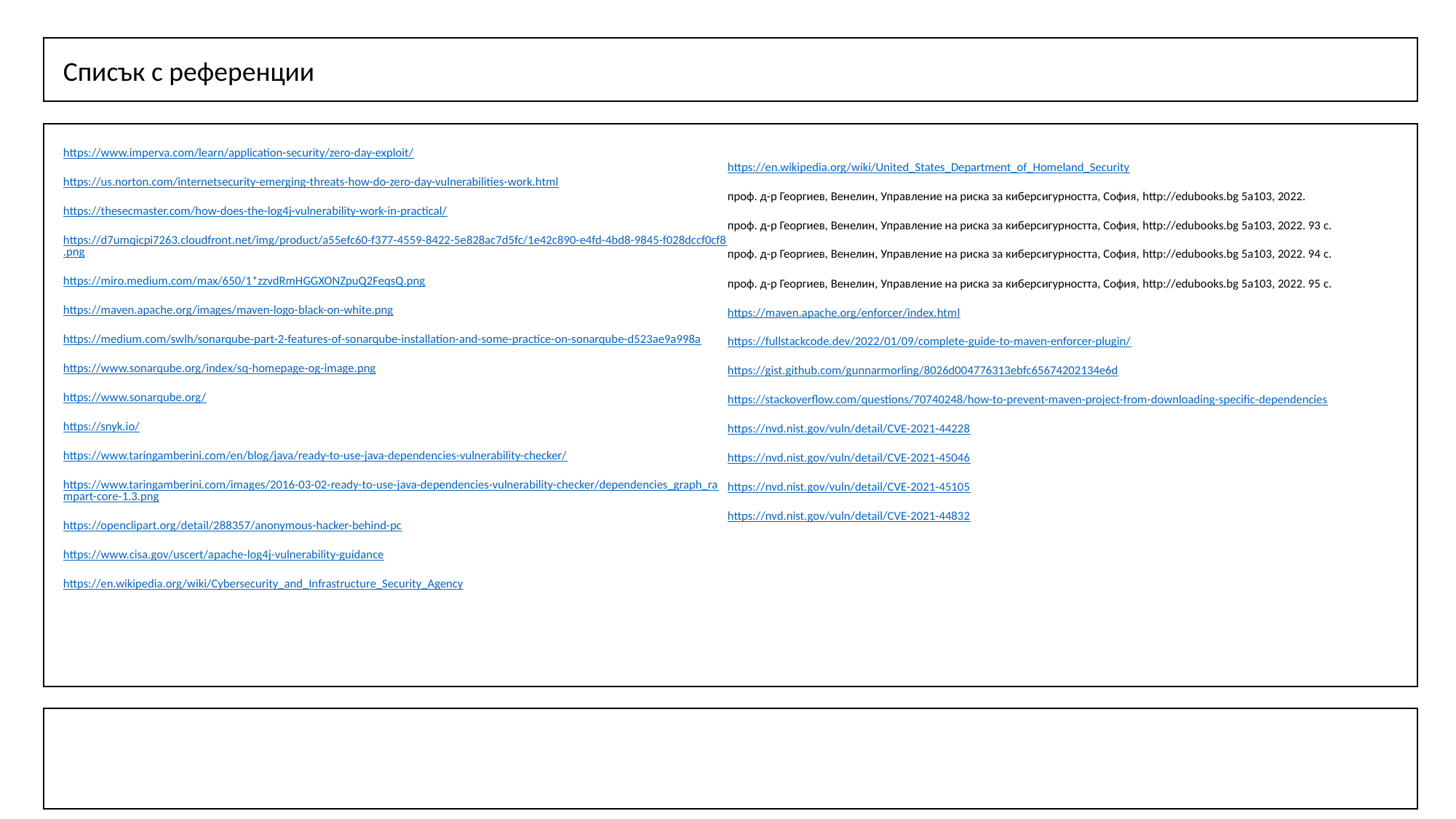

Списък с референции

https://www.imperva.com/learn/application-security/zero-day-exploit/

https://us.norton.com/internetsecurity-emerging-threats-how-do-zero-day-vulnerabilities-work.html

https://thesecmaster.com/how-does-the-log4j-vulnerability-work-in-practical/

https://d7umqicpi7263.cloudfront.net/img/product/a55efc60-f377-4559-8422-5e828ac7d5fc/1e42c890-e4fd-4bd8-9845-f028dccf0cf8.png

https://miro.medium.com/max/650/1*zzvdRmHGGXONZpuQ2FeqsQ.png

https://maven.apache.org/images/maven-logo-black-on-white.png

https://medium.com/swlh/sonarqube-part-2-features-of-sonarqube-installation-and-some-practice-on-sonarqube-d523ae9a998a

https://www.sonarqube.org/index/sq-homepage-og-image.png

https://www.sonarqube.org/

https://snyk.io/

https://www.taringamberini.com/en/blog/java/ready-to-use-java-dependencies-vulnerability-checker/

https://www.taringamberini.com/images/2016-03-02-ready-to-use-java-dependencies-vulnerability-checker/dependencies_graph_rampart-core-1.3.png

https://openclipart.org/detail/288357/anonymous-hacker-behind-pc

https://www.cisa.gov/uscert/apache-log4j-vulnerability-guidance

https://en.wikipedia.org/wiki/Cybersecurity_and_Infrastructure_Security_Agency

https://en.wikipedia.org/wiki/United_States_Department_of_Homeland_Security

проф. д-р Георгиев, Венелин, Управление на риска за киберсигурността, София, http://edubooks.bg 5a103, 2022.

проф. д-р Георгиев, Венелин, Управление на риска за киберсигурността, София, http://edubooks.bg 5a103, 2022. 93 с.

проф. д-р Георгиев, Венелин, Управление на риска за киберсигурността, София, http://edubooks.bg 5a103, 2022. 94 с.

проф. д-р Георгиев, Венелин, Управление на риска за киберсигурността, София, http://edubooks.bg 5a103, 2022. 95 с.

https://maven.apache.org/enforcer/index.html

https://fullstackcode.dev/2022/01/09/complete-guide-to-maven-enforcer-plugin/

https://gist.github.com/gunnarmorling/8026d004776313ebfc65674202134e6d

https://stackoverflow.com/questions/70740248/how-to-prevent-maven-project-from-downloading-specific-dependencies

https://nvd.nist.gov/vuln/detail/CVE-2021-44228

https://nvd.nist.gov/vuln/detail/CVE-2021-45046

https://nvd.nist.gov/vuln/detail/CVE-2021-45105

https://nvd.nist.gov/vuln/detail/CVE-2021-44832